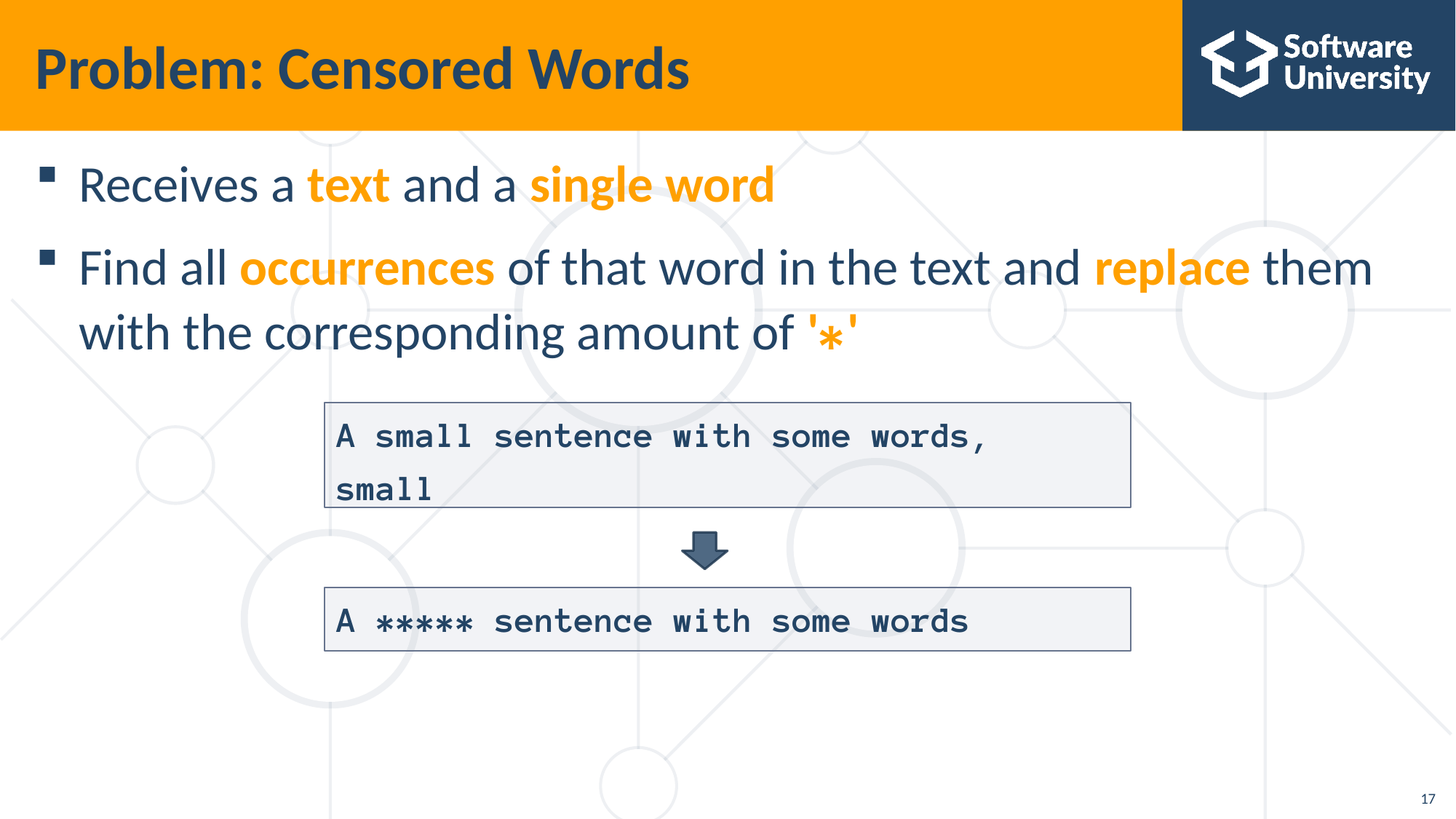

# Problem: Censored Words
Receives a text and a single word
Find all occurrences of that word in the text and replace them with the corresponding amount of '*'
A small sentence with some words,
small

A ***** sentence with some words
17